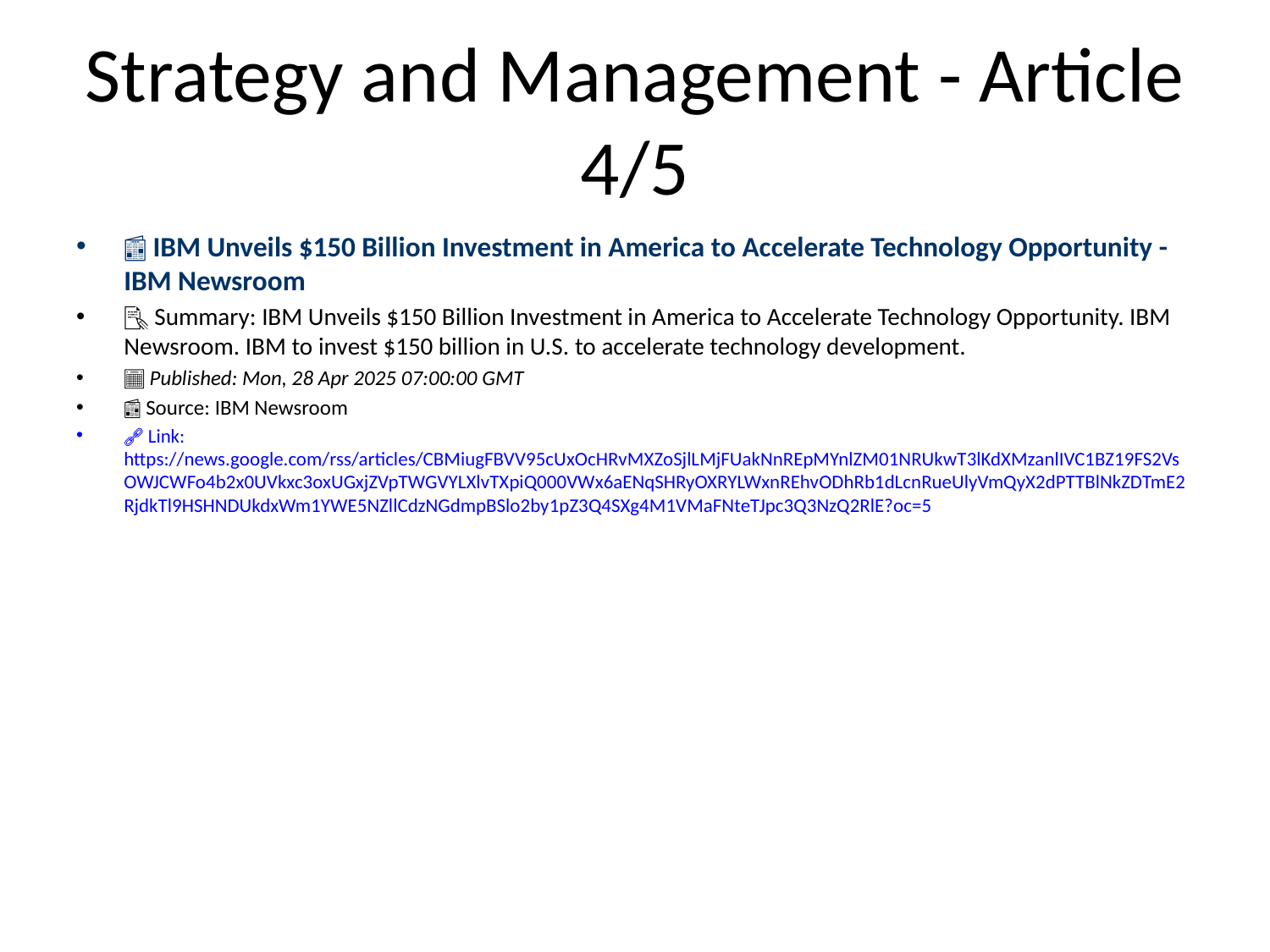

# Strategy and Management - Article 4/5
📰 IBM Unveils $150 Billion Investment in America to Accelerate Technology Opportunity - IBM Newsroom
📝 Summary: IBM Unveils $150 Billion Investment in America to Accelerate Technology Opportunity. IBM Newsroom. IBM to invest $150 billion in U.S. to accelerate technology development.
📅 Published: Mon, 28 Apr 2025 07:00:00 GMT
📰 Source: IBM Newsroom
🔗 Link: https://news.google.com/rss/articles/CBMiugFBVV95cUxOcHRvMXZoSjlLMjFUakNnREpMYnlZM01NRUkwT3lKdXMzanlIVC1BZ19FS2VsOWJCWFo4b2x0UVkxc3oxUGxjZVpTWGVYLXlvTXpiQ000VWx6aENqSHRyOXRYLWxnREhvODhRb1dLcnRueUlyVmQyX2dPTTBlNkZDTmE2RjdkTl9HSHNDUkdxWm1YWE5NZllCdzNGdmpBSlo2by1pZ3Q4SXg4M1VMaFNteTJpc3Q3NzQ2RlE?oc=5